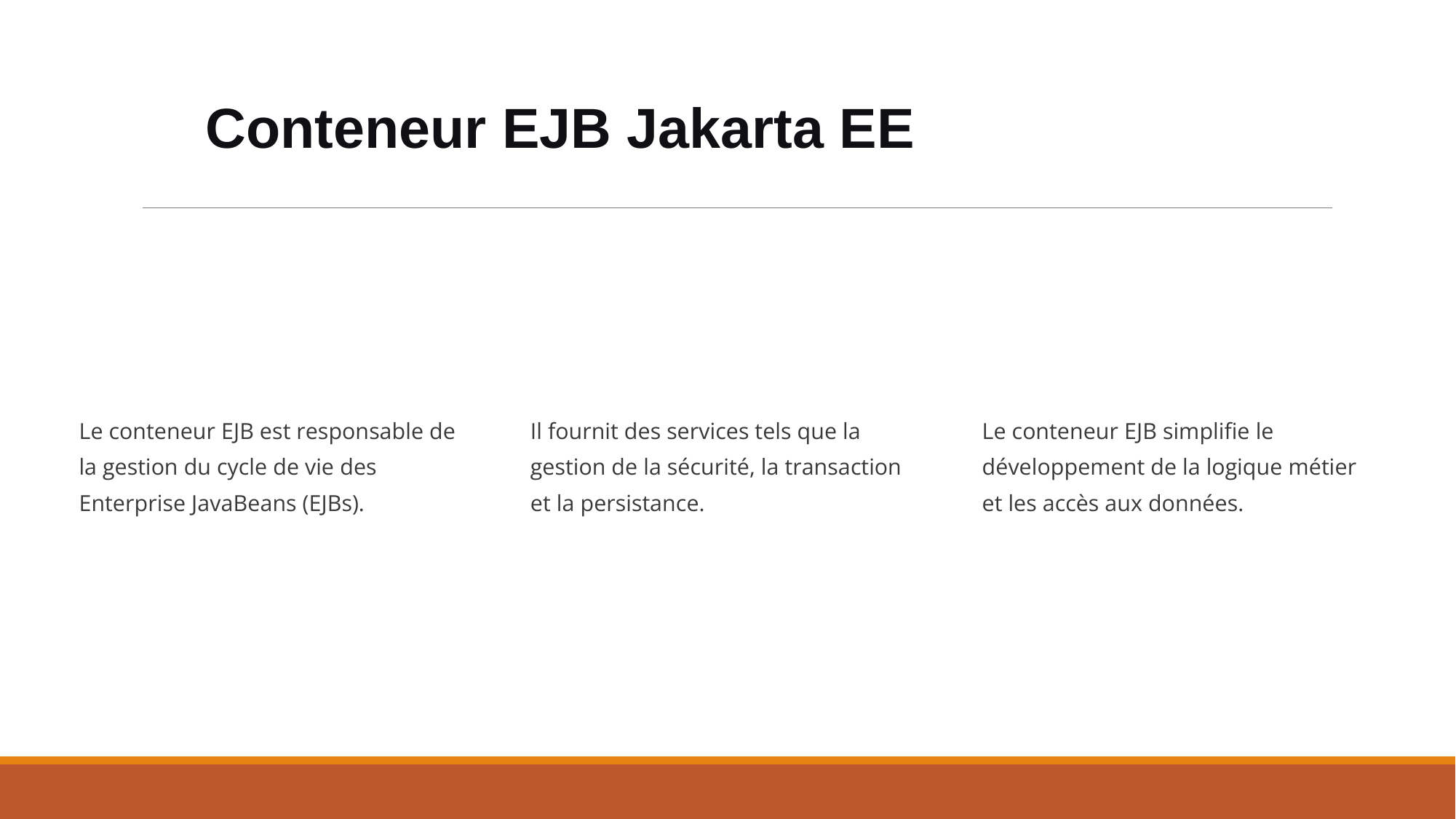

Conteneur EJB Jakarta EE
Le conteneur EJB est responsable de la gestion du cycle de vie des Enterprise JavaBeans (EJBs).
Il fournit des services tels que la gestion de la sécurité, la transaction et la persistance.
Le conteneur EJB simplifie le développement de la logique métier et les accès aux données.